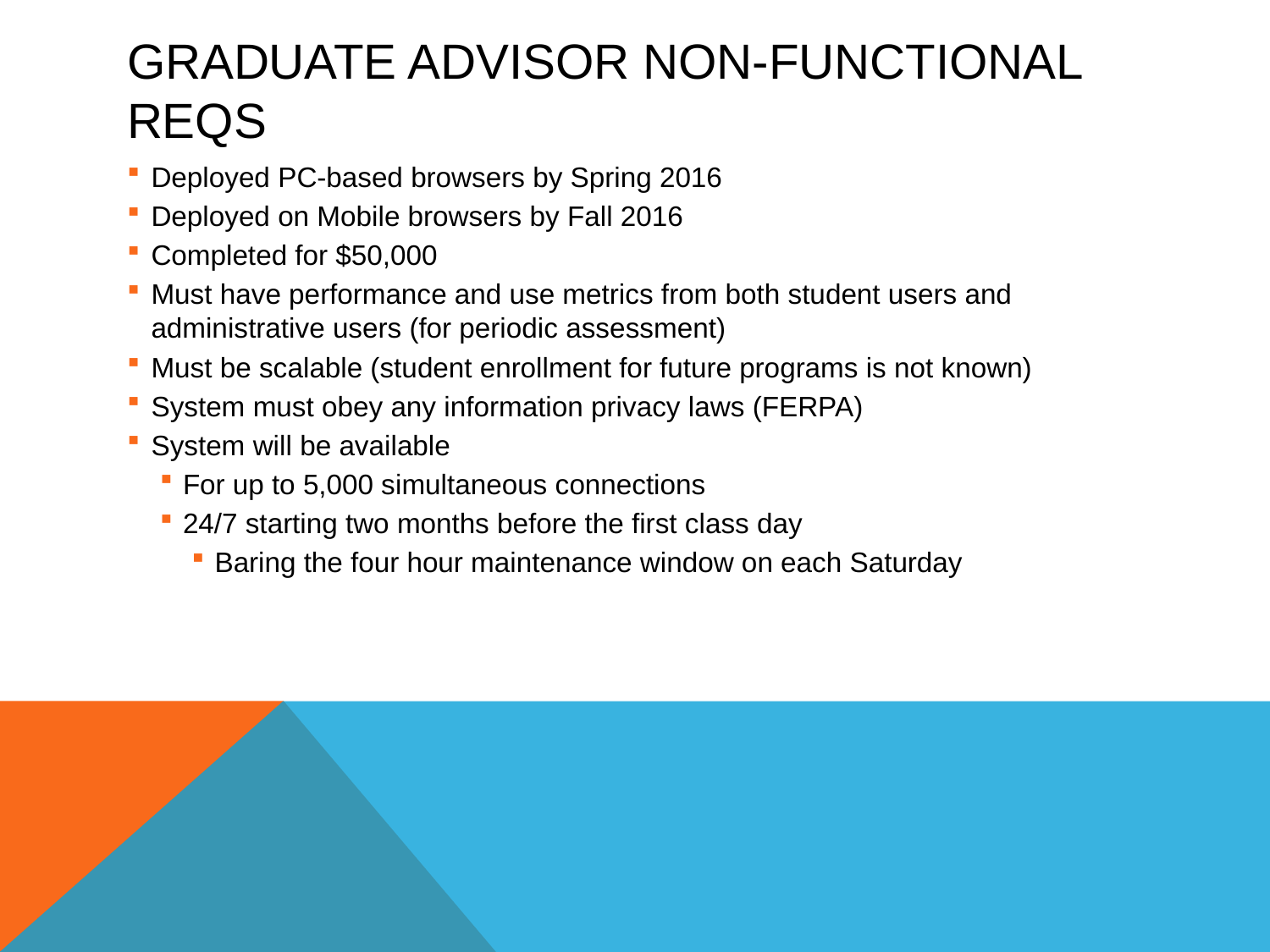

# Graduate Advisor non-functional reqs
Deployed PC-based browsers by Spring 2016
Deployed on Mobile browsers by Fall 2016
Completed for $50,000
Must have performance and use metrics from both student users and administrative users (for periodic assessment)
Must be scalable (student enrollment for future programs is not known)
System must obey any information privacy laws (FERPA)
System will be available
For up to 5,000 simultaneous connections
24/7 starting two months before the first class day
Baring the four hour maintenance window on each Saturday